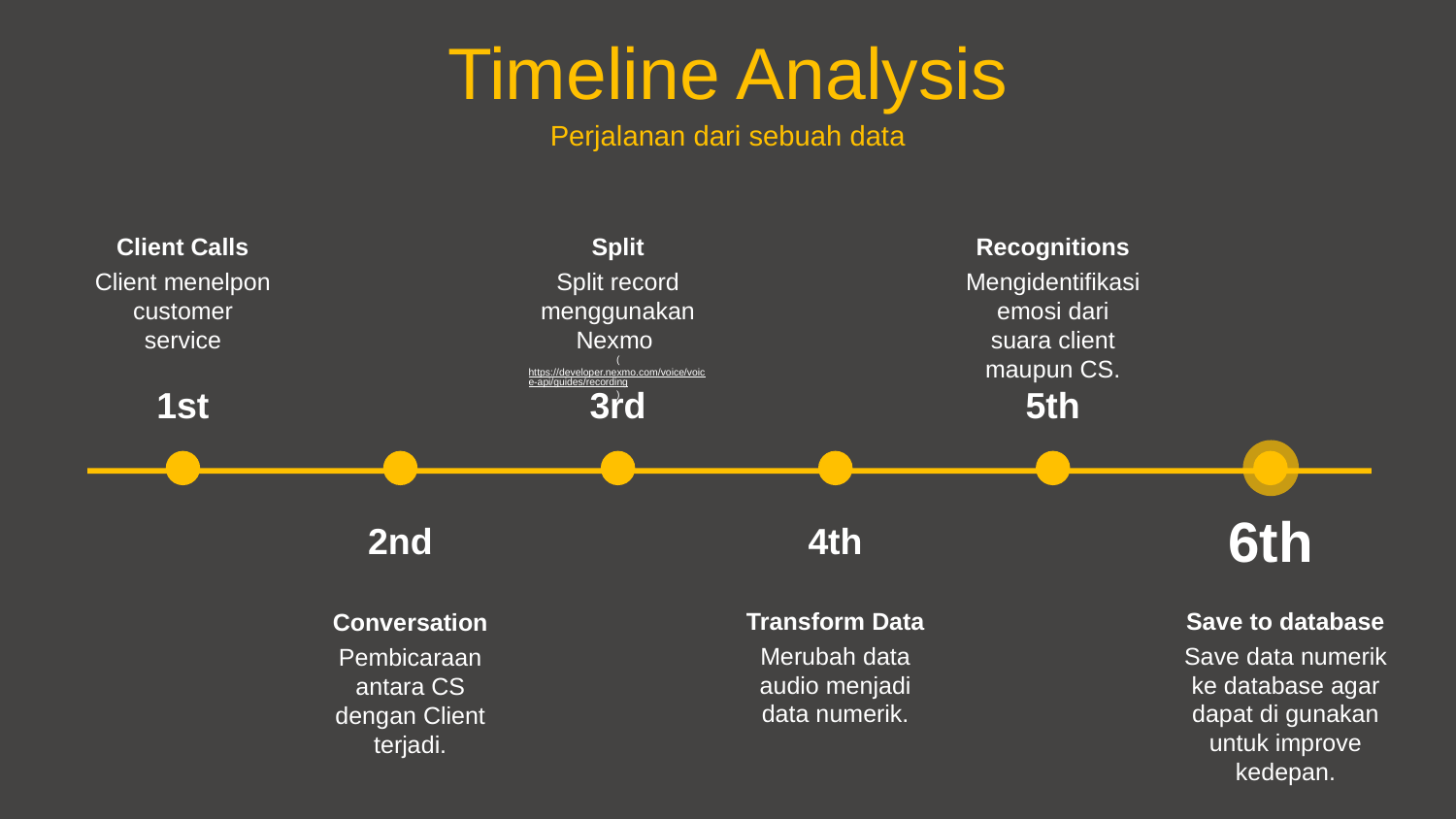

Timeline Analysis
Perjalanan dari sebuah data
Client Calls
Client menelpon customer service
Split
Split record menggunakan Nexmo
(https://developer.nexmo.com/voice/voice-api/guides/recording)
Recognitions
Mengidentifikasi emosi dari suara client maupun CS.
1st
3rd
5th

6th
2nd
4th
Transform Data
Merubah data audio menjadi data numerik.
Save to database
Save data numerik ke database agar dapat di gunakan untuk improve kedepan.
Conversation
Pembicaraan antara CS dengan Client terjadi.